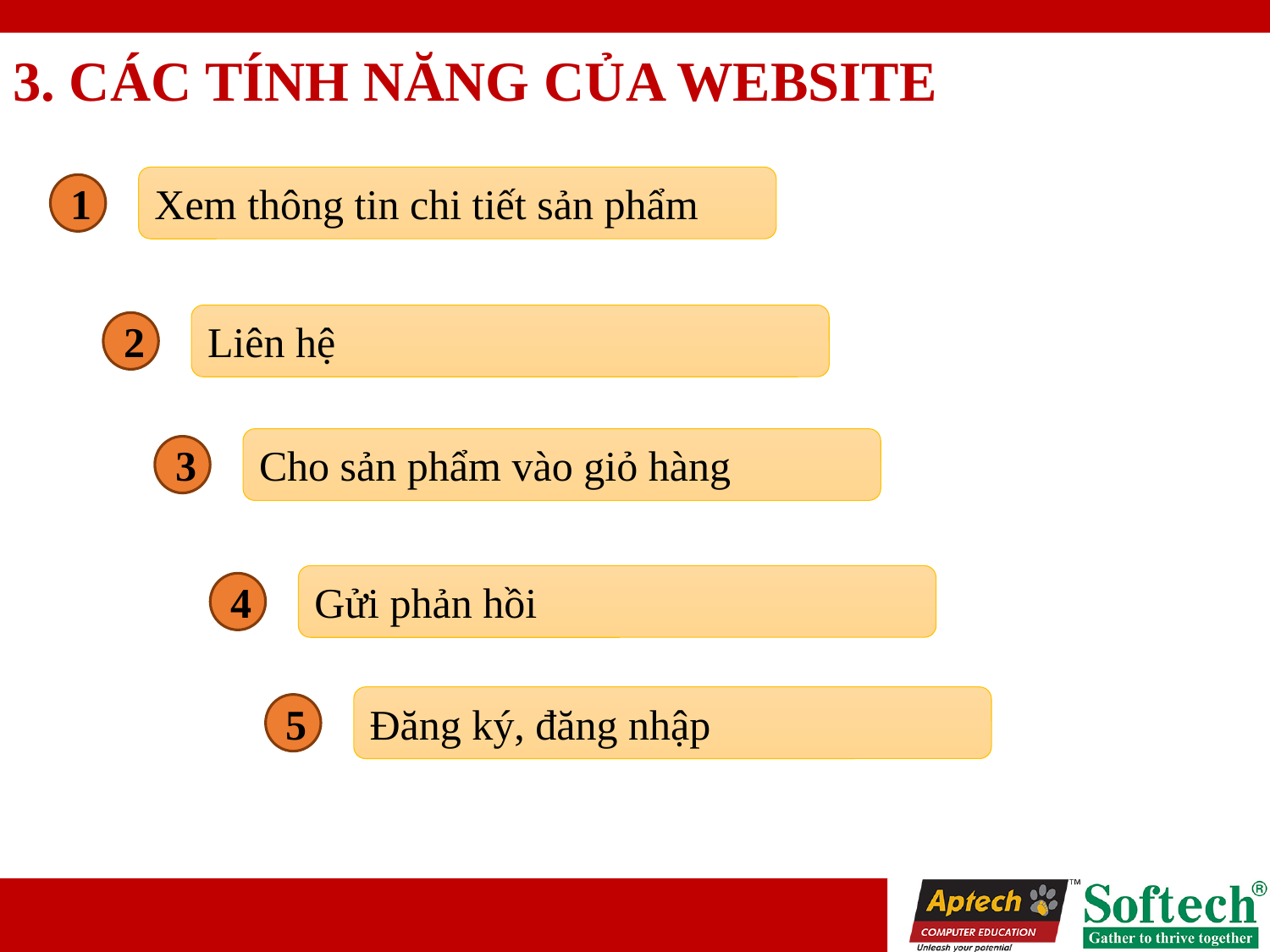

# 3. CÁC TÍNH NĂNG CỦA WEBSITE
Xem thông tin chi tiết sản phẩm
1
Liên hệ
2
Cho sản phẩm vào giỏ hàng
3
Gửi phản hồi
4
Đăng ký, đăng nhập
5